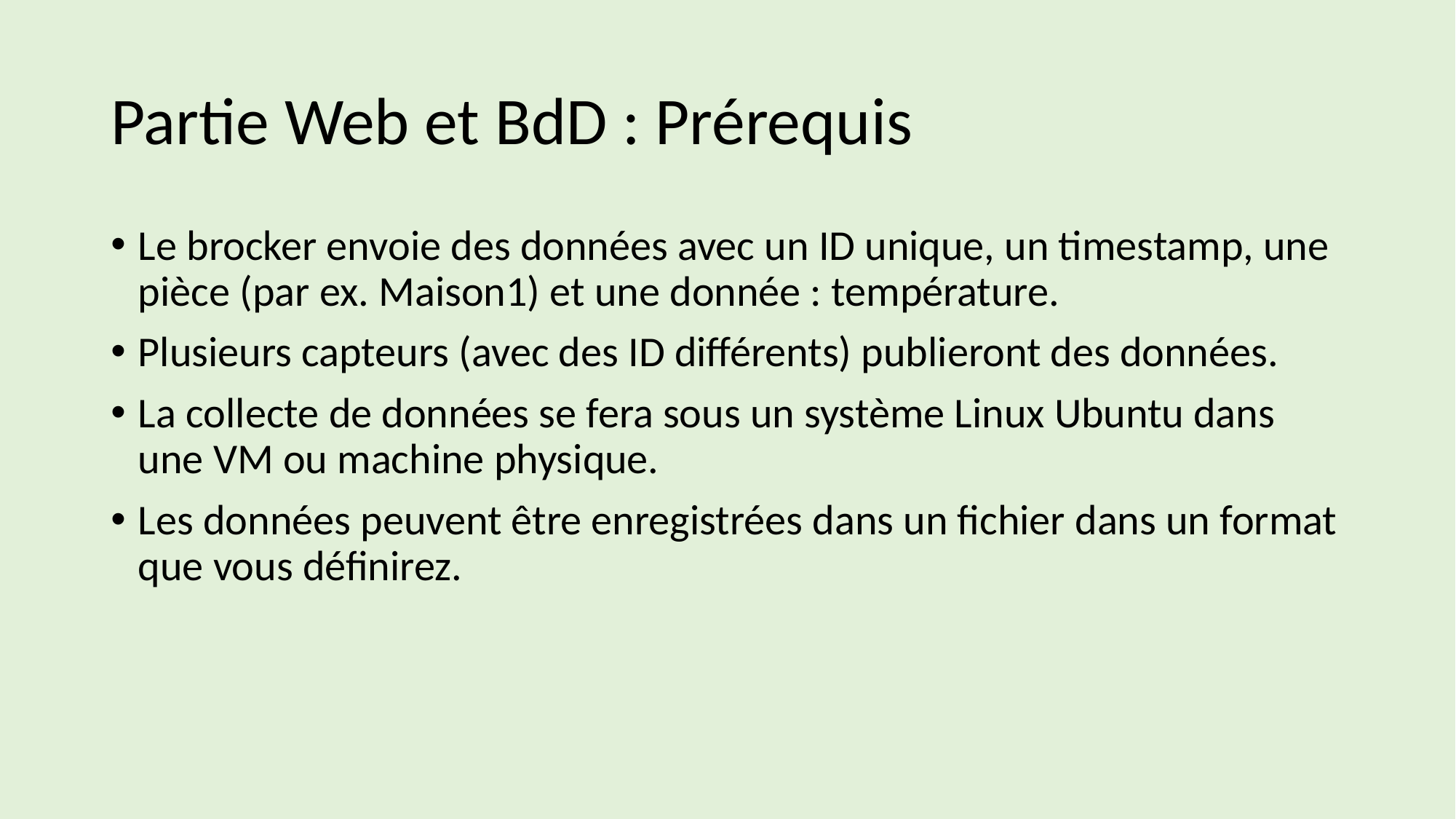

# Partie Web et BdD : Prérequis
Le brocker envoie des données avec un ID unique, un timestamp, une pièce (par ex. Maison1) et une donnée : température.
Plusieurs capteurs (avec des ID différents) publieront des données.
La collecte de données se fera sous un système Linux Ubuntu dans une VM ou machine physique.
Les données peuvent être enregistrées dans un fichier dans un format que vous définirez.